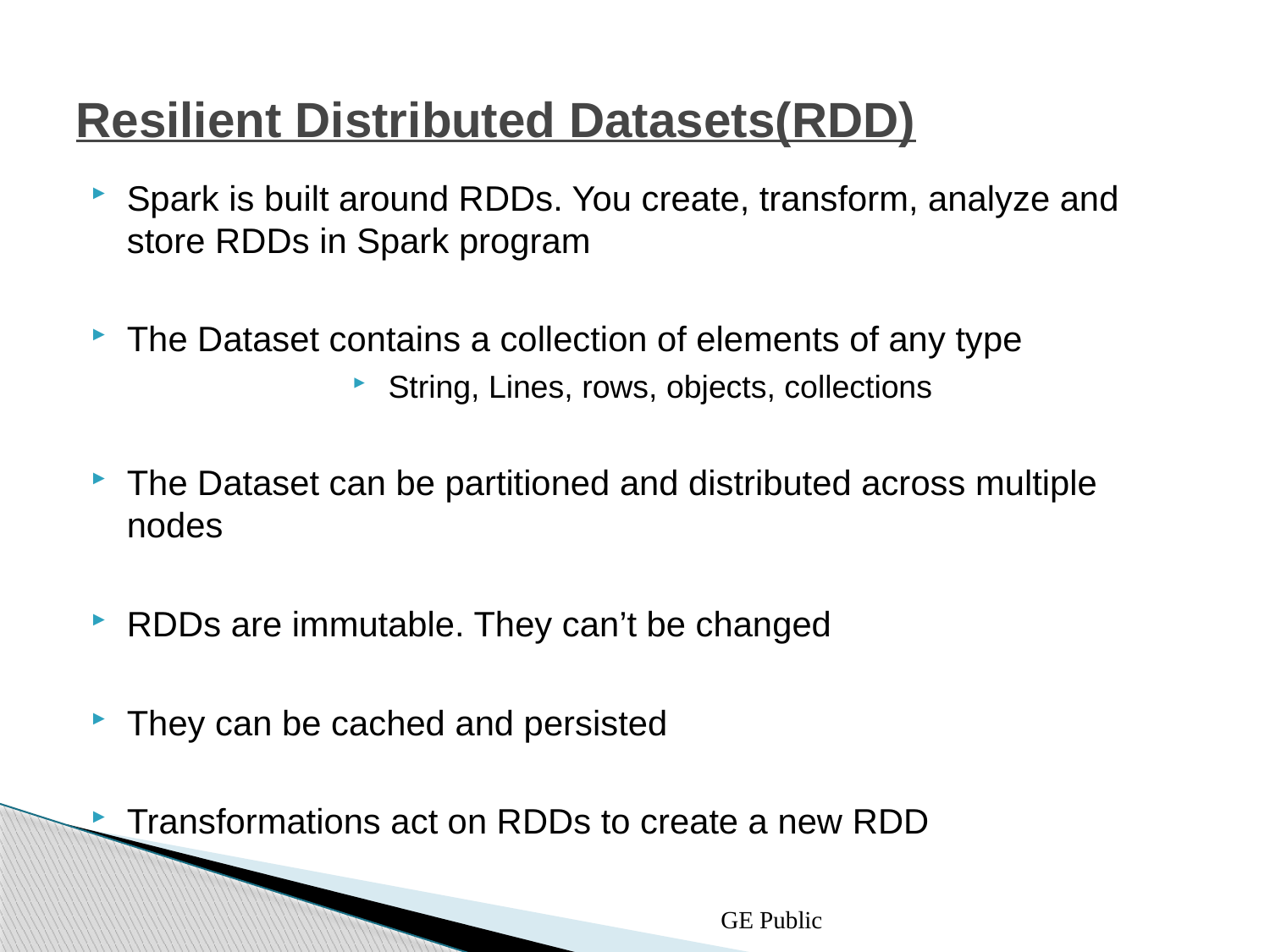

# Resilient Distributed Datasets(RDD)
Spark is built around RDDs. You create, transform, analyze and store RDDs in Spark program

The Dataset contains a collection of elements of any type
String, Lines, rows, objects, collections

The Dataset can be partitioned and distributed across multiple nodes

RDDs are immutable. They can’t be changed

They can be cached and persisted

Transformations act on RDDs to create a new RDD
GE Public